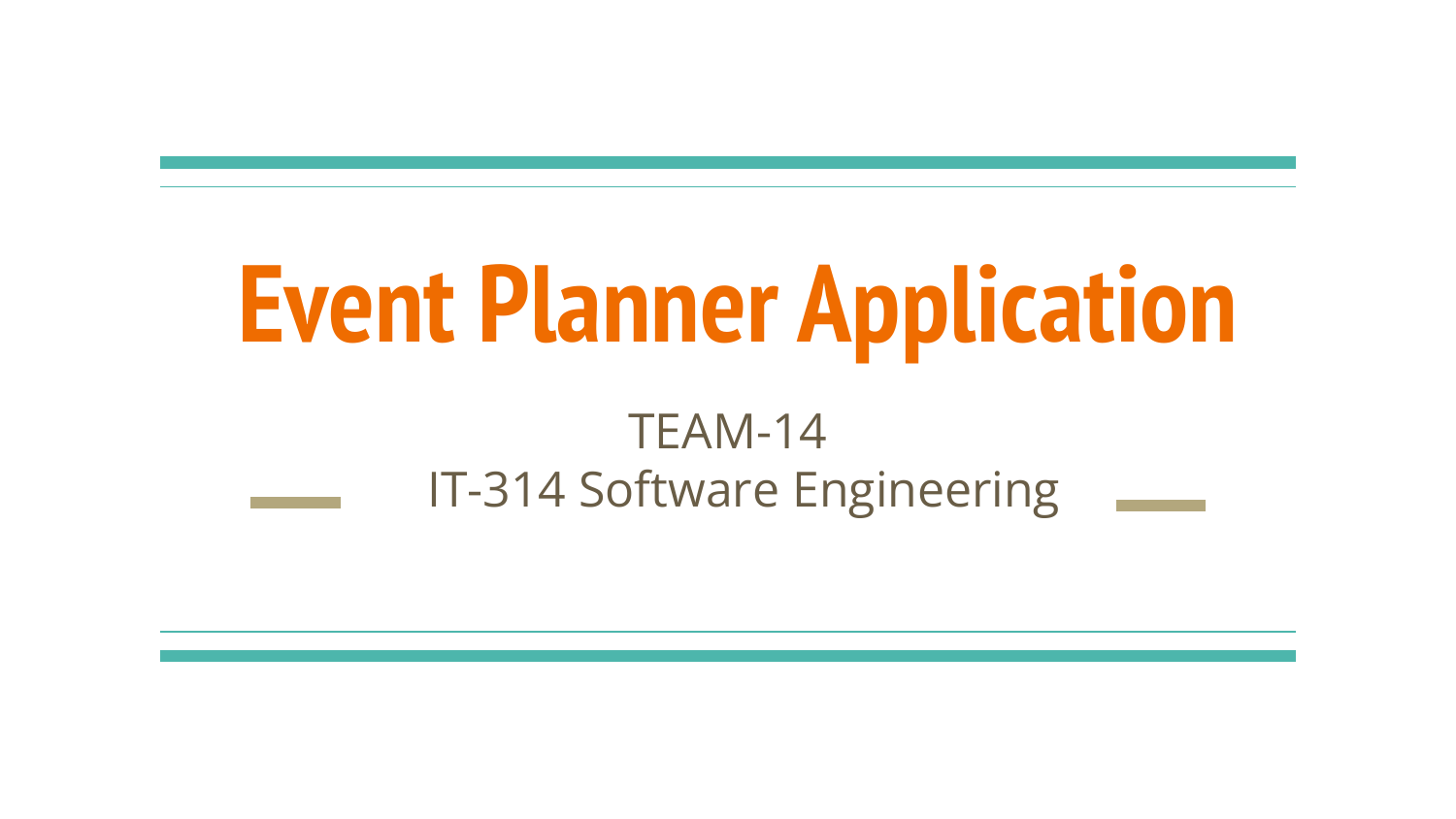

# Event Planner Application
TEAM-14
IT-314 Software Engineering